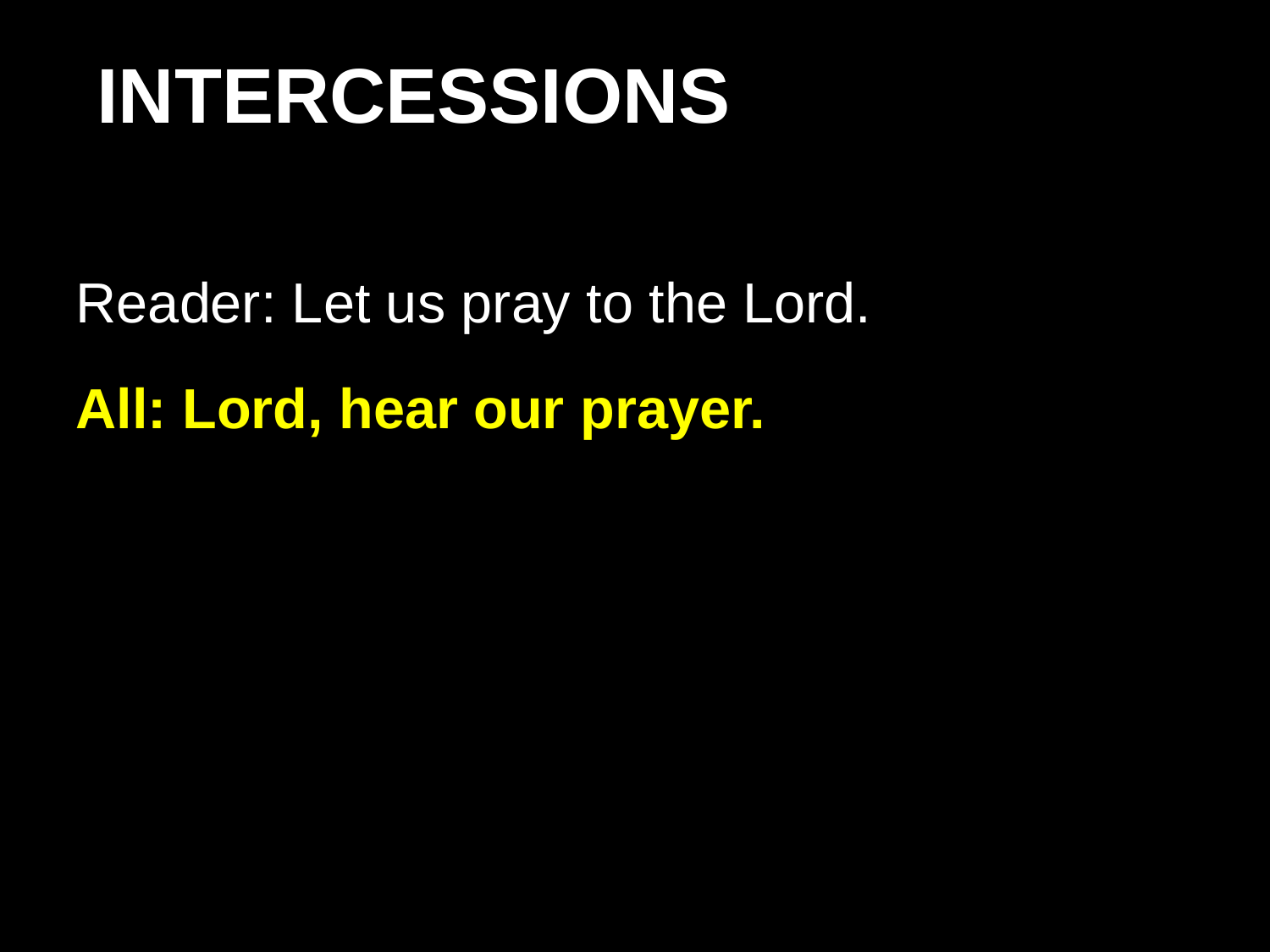

INTERCESSIONS

Reader: Let us pray to the Lord.

All: Lord, hear our prayer.